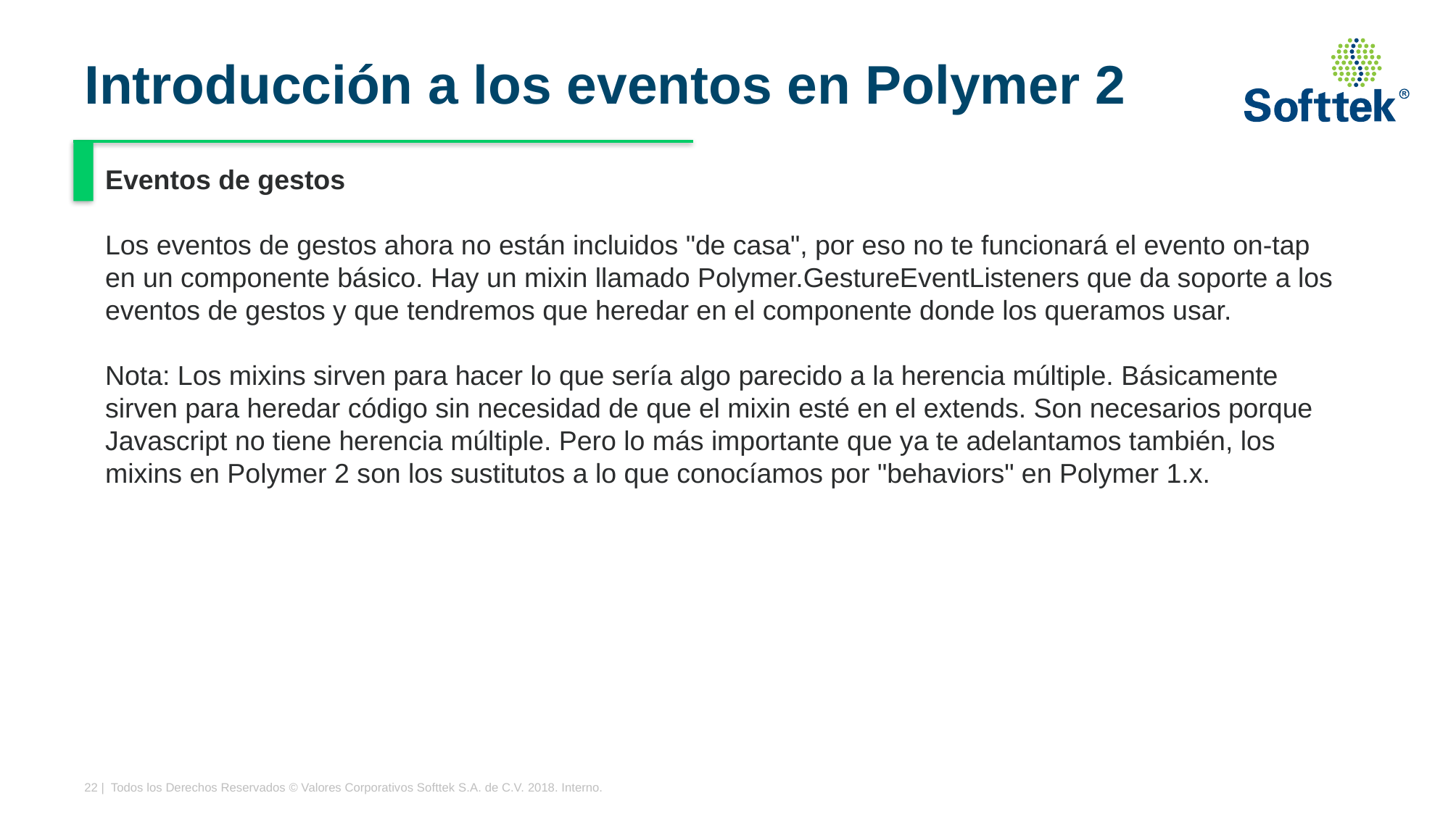

# Introducción a los eventos en Polymer 2

Eventos de gestos

Los eventos de gestos ahora no están incluidos "de casa", por eso no te funcionará el evento on-tap en un componente básico. Hay un mixin llamado Polymer.GestureEventListeners que da soporte a los eventos de gestos y que tendremos que heredar en el componente donde los queramos usar.

Nota: Los mixins sirven para hacer lo que sería algo parecido a la herencia múltiple. Básicamente sirven para heredar código sin necesidad de que el mixin esté en el extends. Son necesarios porque Javascript no tiene herencia múltiple. Pero lo más importante que ya te adelantamos también, los mixins en Polymer 2 son los sustitutos a lo que conocíamos por "behaviors" en Polymer 1.x.